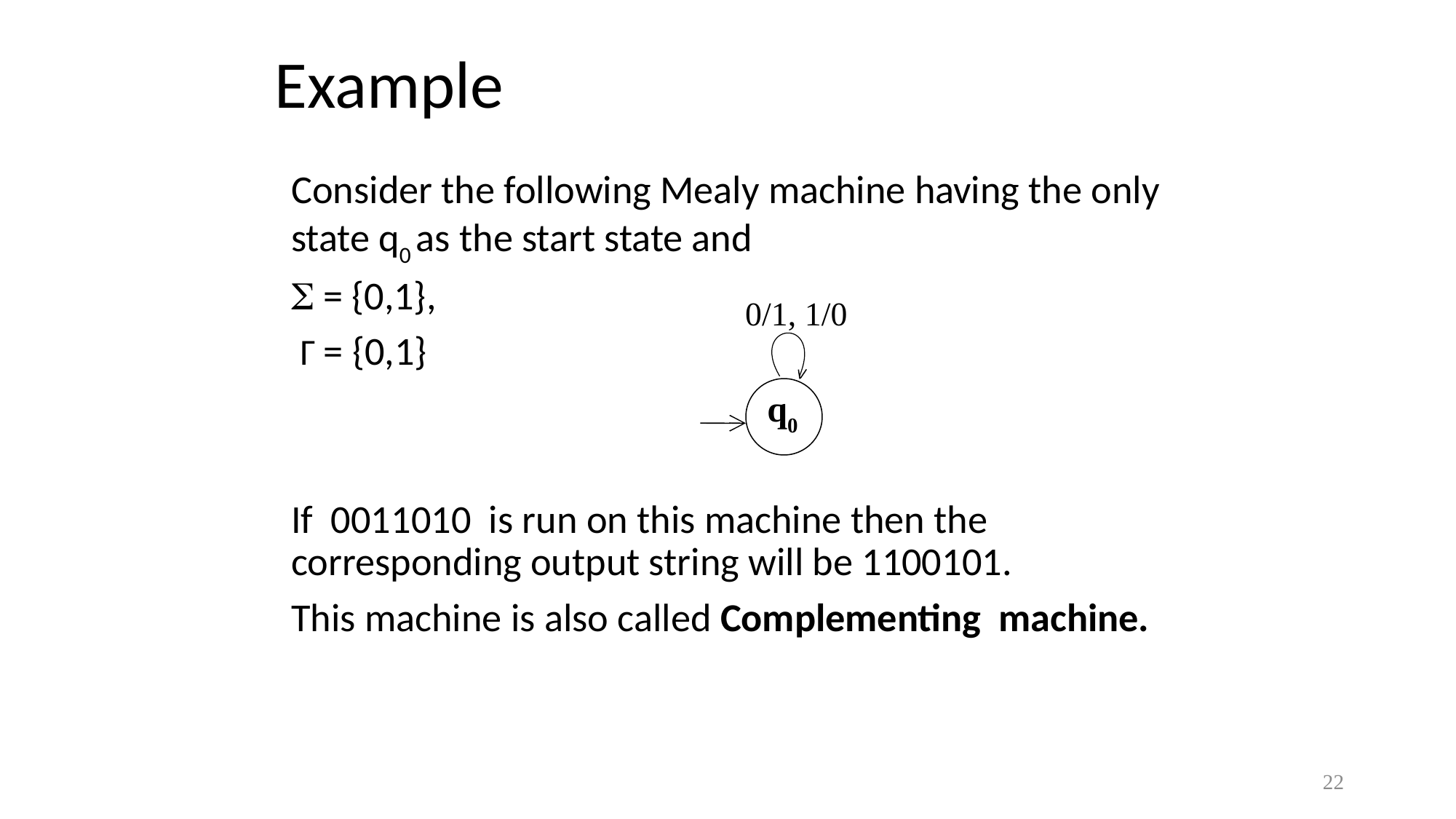

# Example
	Consider the following Mealy machine having the only state q0 as the start state and
	Σ = {0,1},
	 Γ = {0,1}

	If  0011010  is run on this machine then the corresponding output string will be 1100101.
	This machine is also called Complementing  machine.
0/1, 1/0

q0

22